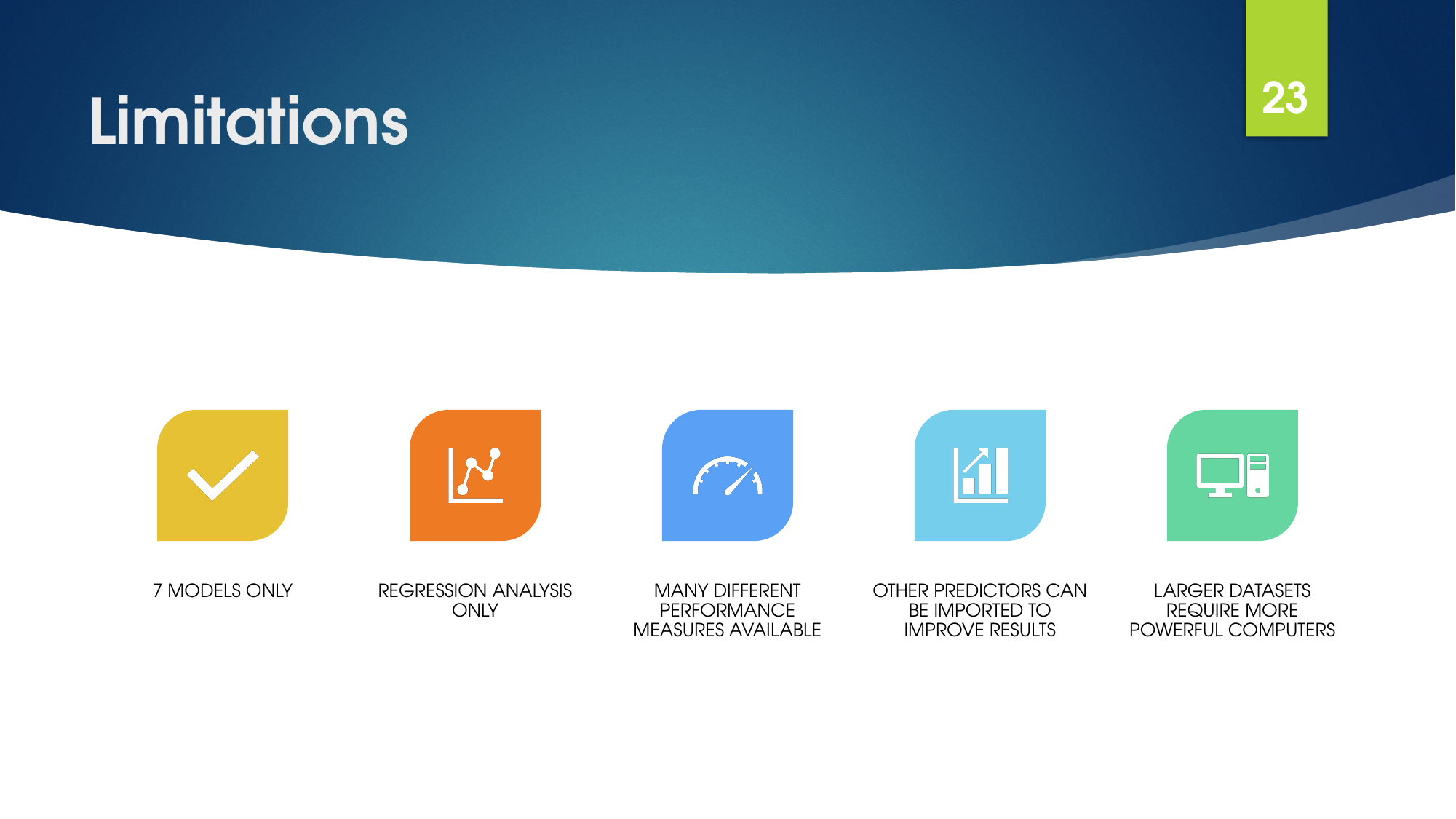

23
# Limitations

7 models only
Regression analysis only
Many different performance measures available
Other predictors can be imported to improve results
Larger datasets require more powerful computers